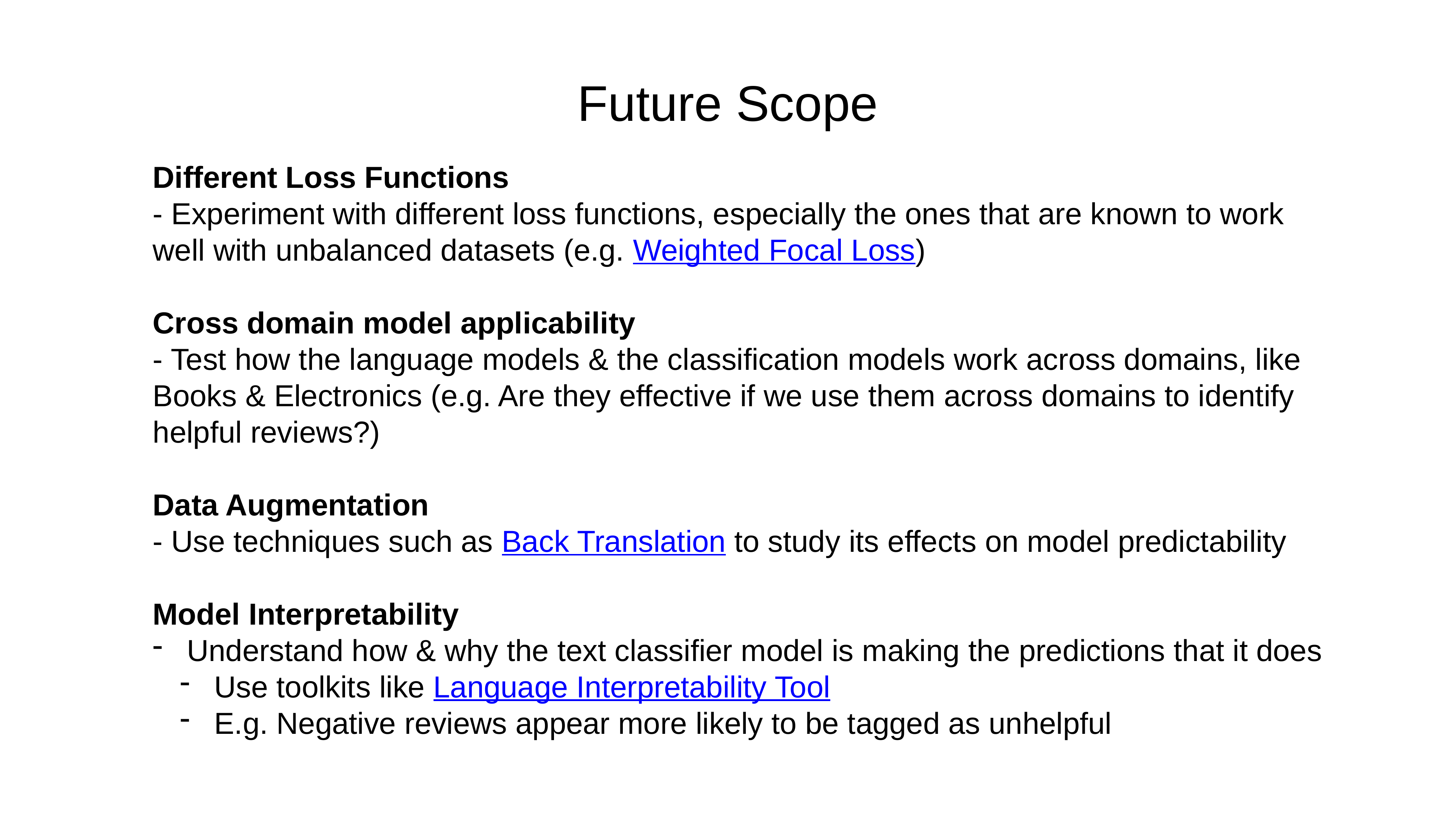

Future Scope
Different Loss Functions
- Experiment with different loss functions, especially the ones that are known to work well with unbalanced datasets (e.g. Weighted Focal Loss)

Cross domain model applicability
- Test how the language models & the classification models work across domains, like Books & Electronics (e.g. Are they effective if we use them across domains to identify helpful reviews?)

Data Augmentation
- Use techniques such as Back Translation to study its effects on model predictability

Model Interpretability
Understand how & why the text classifier model is making the predictions that it does
Use toolkits like Language Interpretability Tool
E.g. Negative reviews appear more likely to be tagged as unhelpful